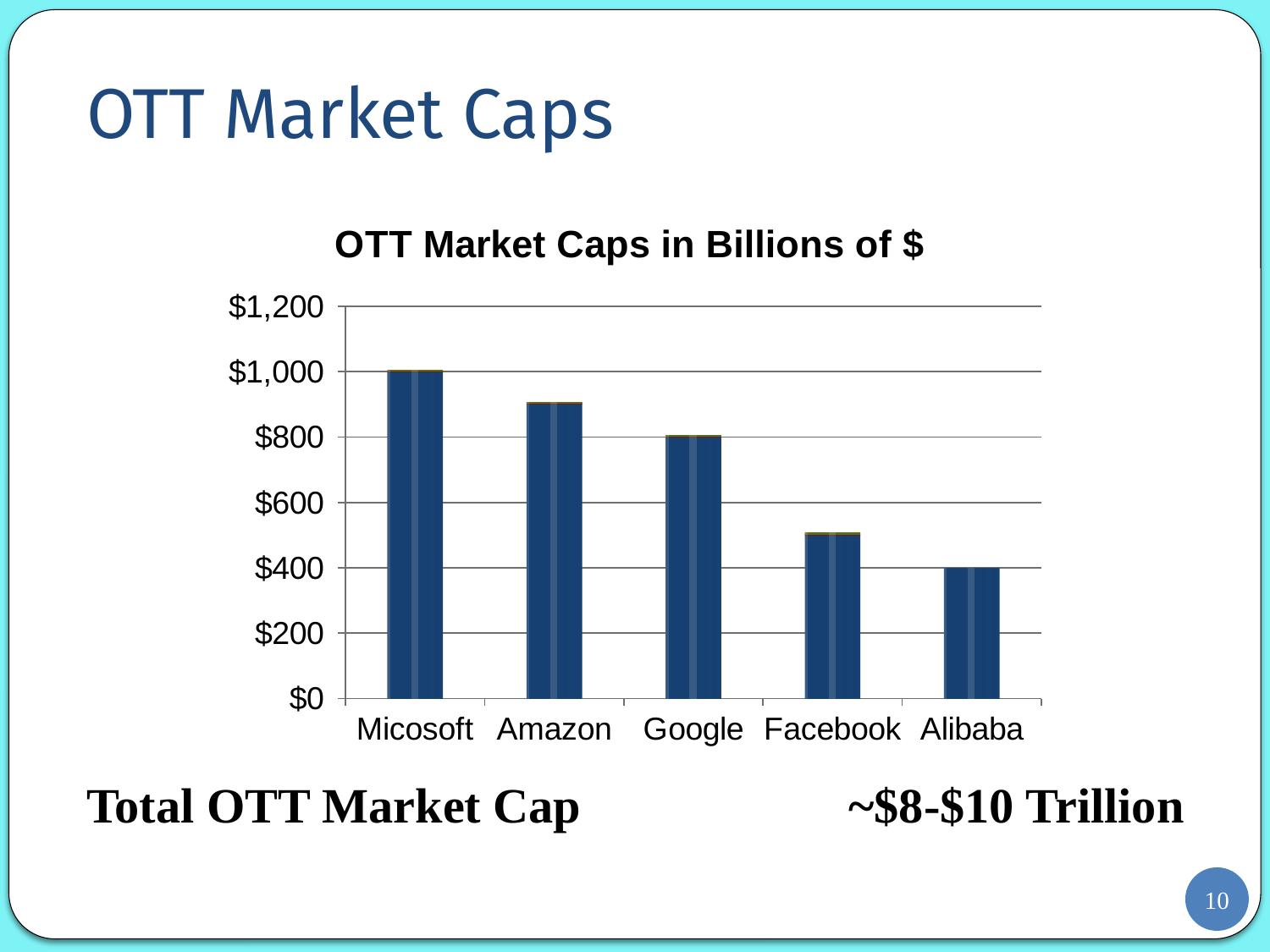

# OTT Market Caps

Total OTT Market Cap 			~$8-$10 Trillion

### Chart: OTT Market Caps in Billions of $

| Category | Series 1 | Series 2 | Series 3 |
|---|---|---|---|
| Micosoft | 1000.0 | 2.4 | 2.0 |
| Amazon | 900.0 | 4.4 | 2.0 |
| Google | 800.0 | 1.8 | 3.0 |
| Facebook | 500.0 | 2.8 | 5.0 |
| Alibaba | 400.0 | None | None |
10